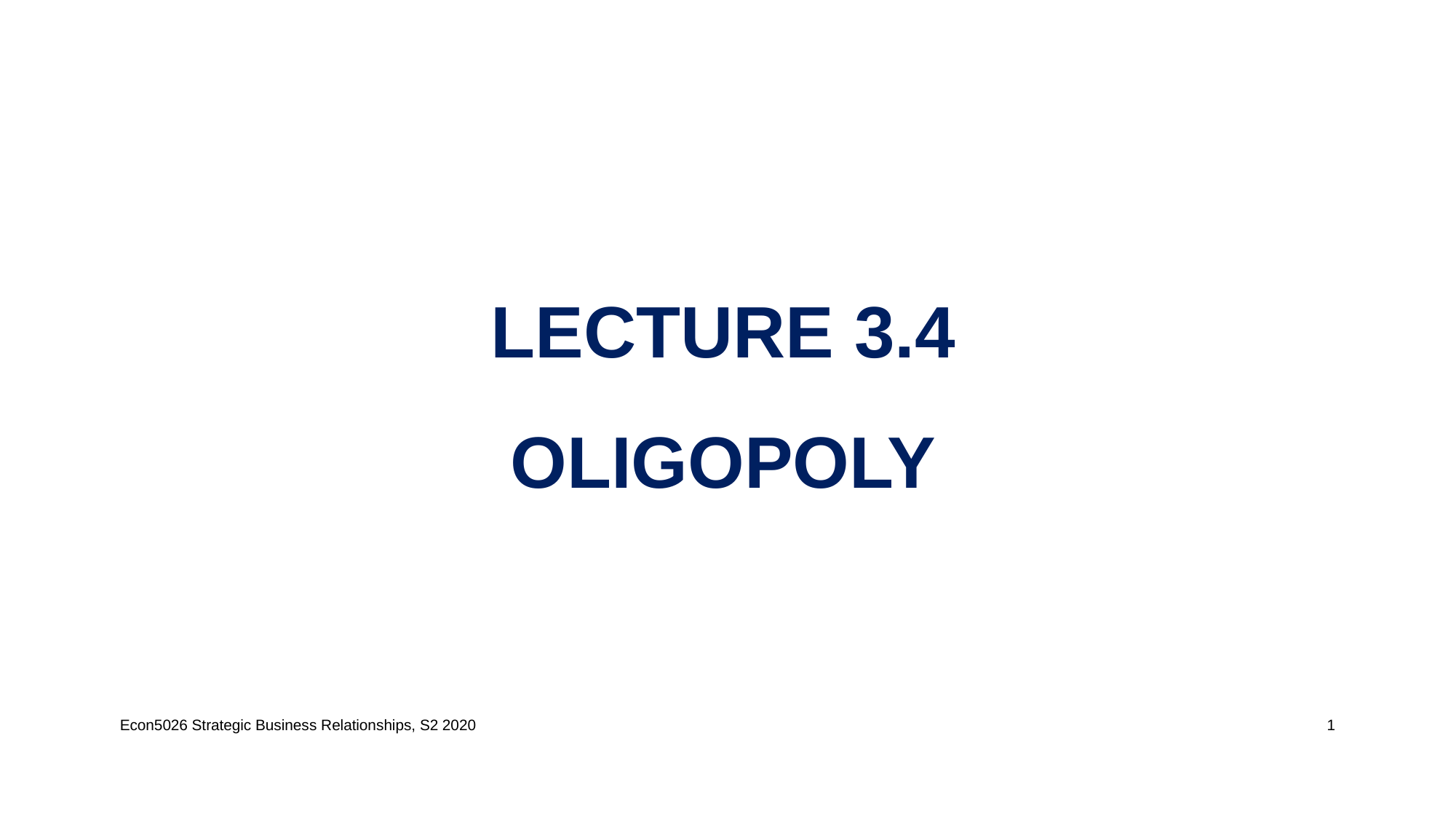

# Lecture 3.4 Oligopoly
Econ5026 Strategic Business Relationships, S2 2020
1